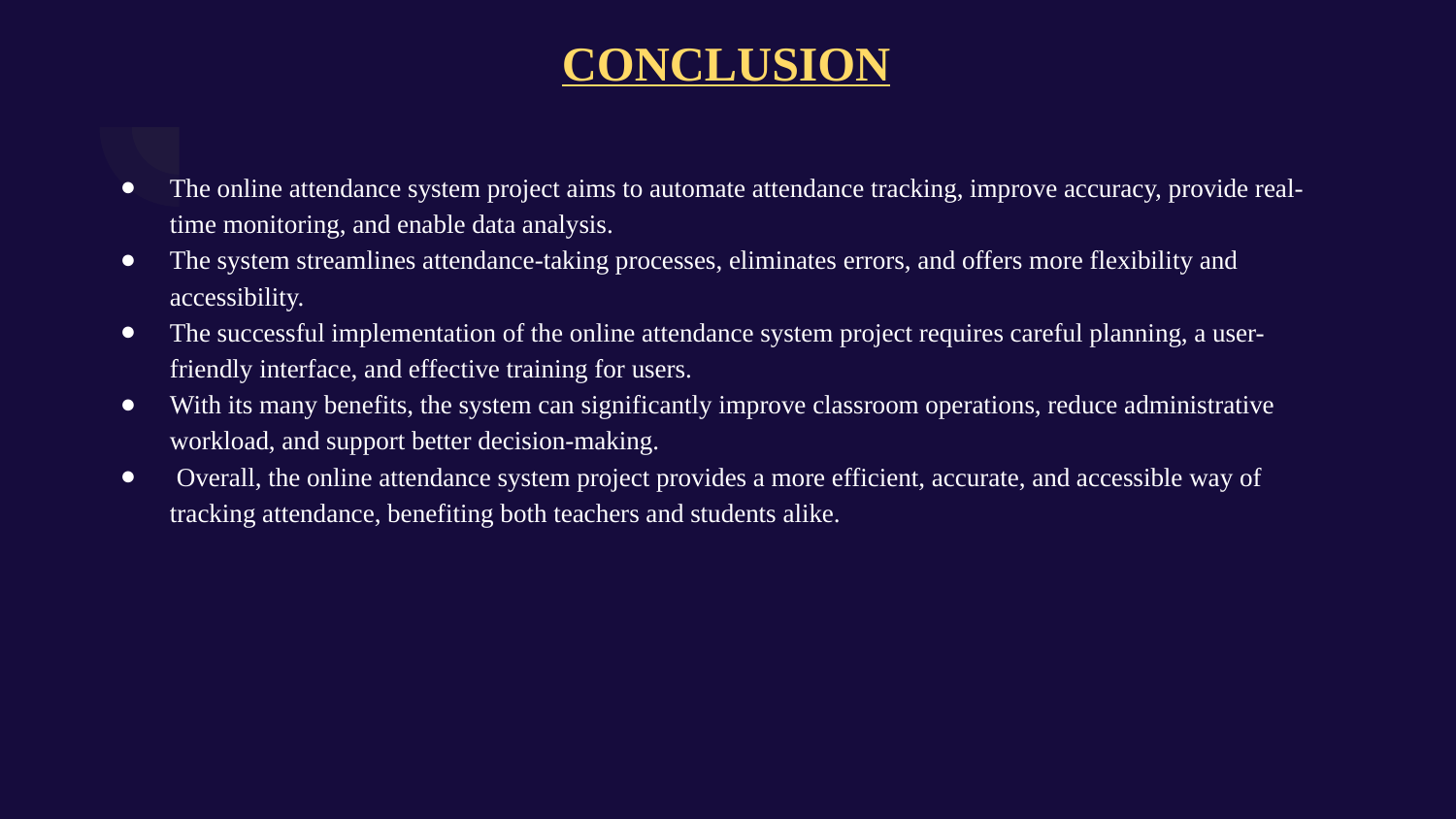

# CONCLUSION
The online attendance system project aims to automate attendance tracking, improve accuracy, provide real-time monitoring, and enable data analysis.
The system streamlines attendance-taking processes, eliminates errors, and offers more flexibility and accessibility.
The successful implementation of the online attendance system project requires careful planning, a user-friendly interface, and effective training for users.
With its many benefits, the system can significantly improve classroom operations, reduce administrative workload, and support better decision-making.
 Overall, the online attendance system project provides a more efficient, accurate, and accessible way of tracking attendance, benefiting both teachers and students alike.